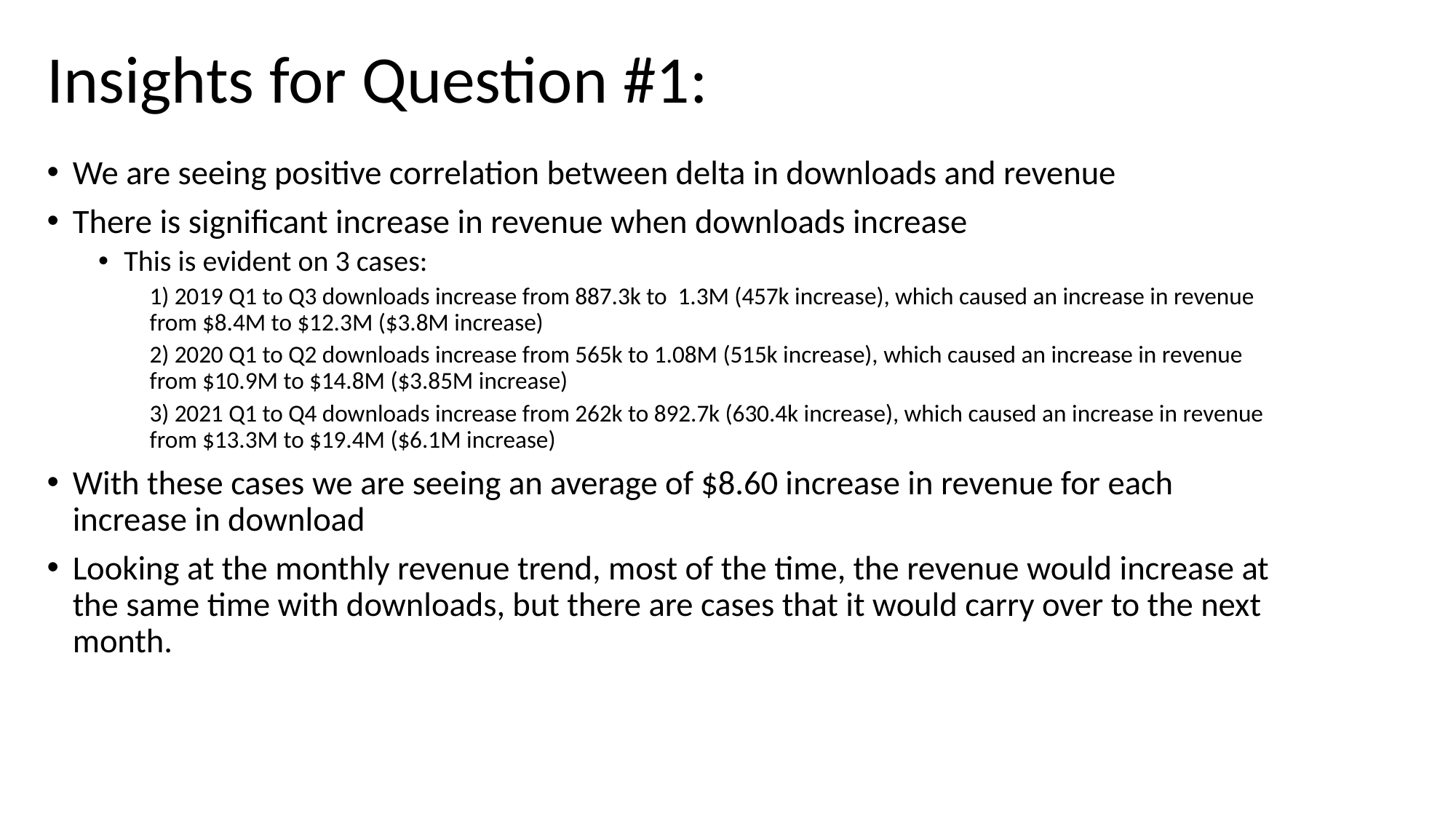

# Insights for Question #1:
We are seeing positive correlation between delta in downloads and revenue
There is significant increase in revenue when downloads increase
This is evident on 3 cases:
1) 2019 Q1 to Q3 downloads increase from 887.3k to  1.3M (457k increase), which caused an increase in revenue from $8.4M to $12.3M ($3.8M increase)
2) 2020 Q1 to Q2 downloads increase from 565k to 1.08M (515k increase), which caused an increase in revenue from $10.9M to $14.8M ($3.85M increase)
3) 2021 Q1 to Q4 downloads increase from 262k to 892.7k (630.4k increase), which caused an increase in revenue from $13.3M to $19.4M ($6.1M increase)
With these cases we are seeing an average of $8.60 increase in revenue for each increase in download
Looking at the monthly revenue trend, most of the time, the revenue would increase at the same time with downloads, but there are cases that it would carry over to the next month.